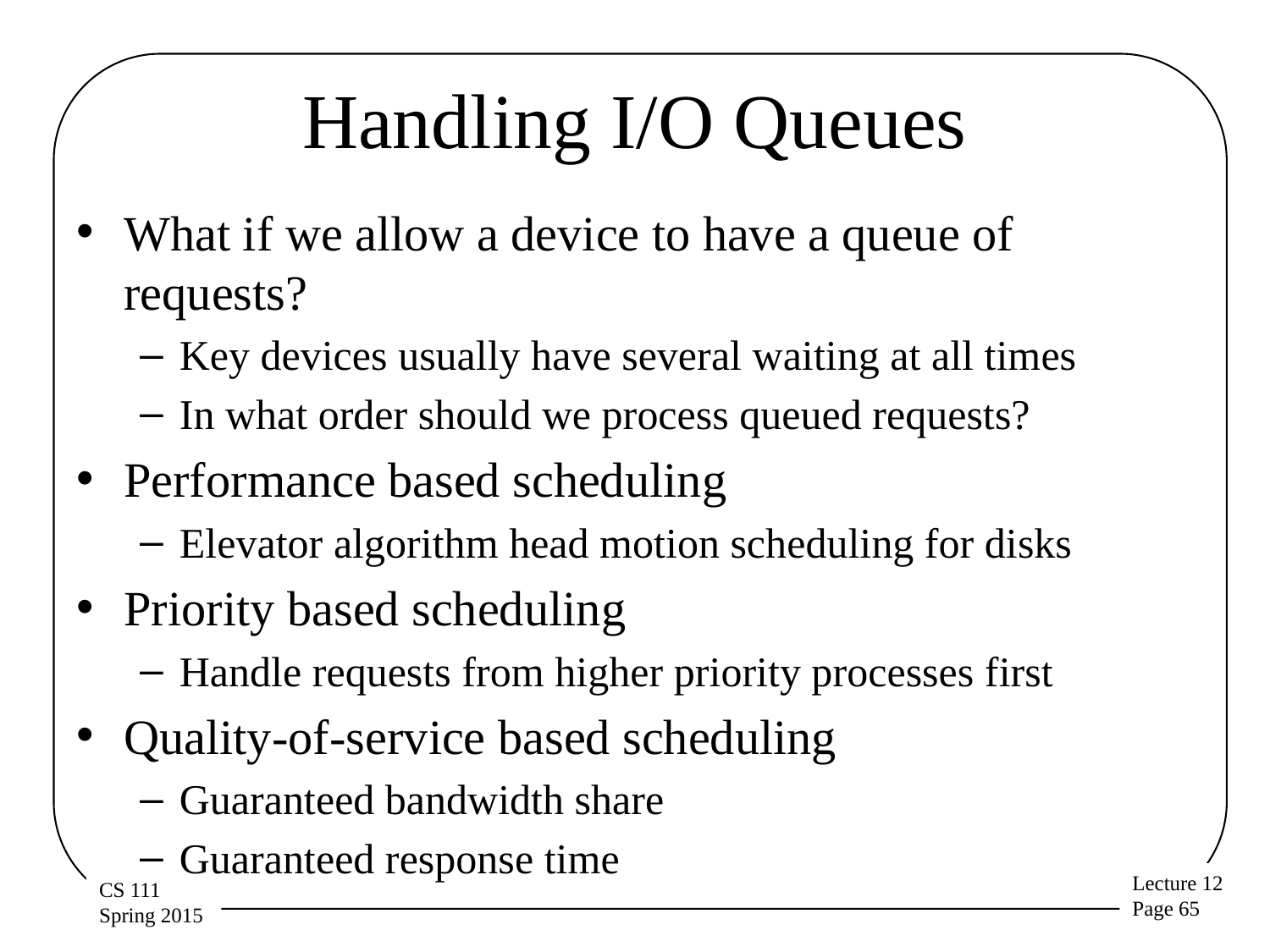

# Handling I/O Queues
What if we allow a device to have a queue of requests?
Key devices usually have several waiting at all times
In what order should we process queued requests?
Performance based scheduling
Elevator algorithm head motion scheduling for disks
Priority based scheduling
Handle requests from higher priority processes first
Quality-of-service based scheduling
Guaranteed bandwidth share
Guaranteed response time